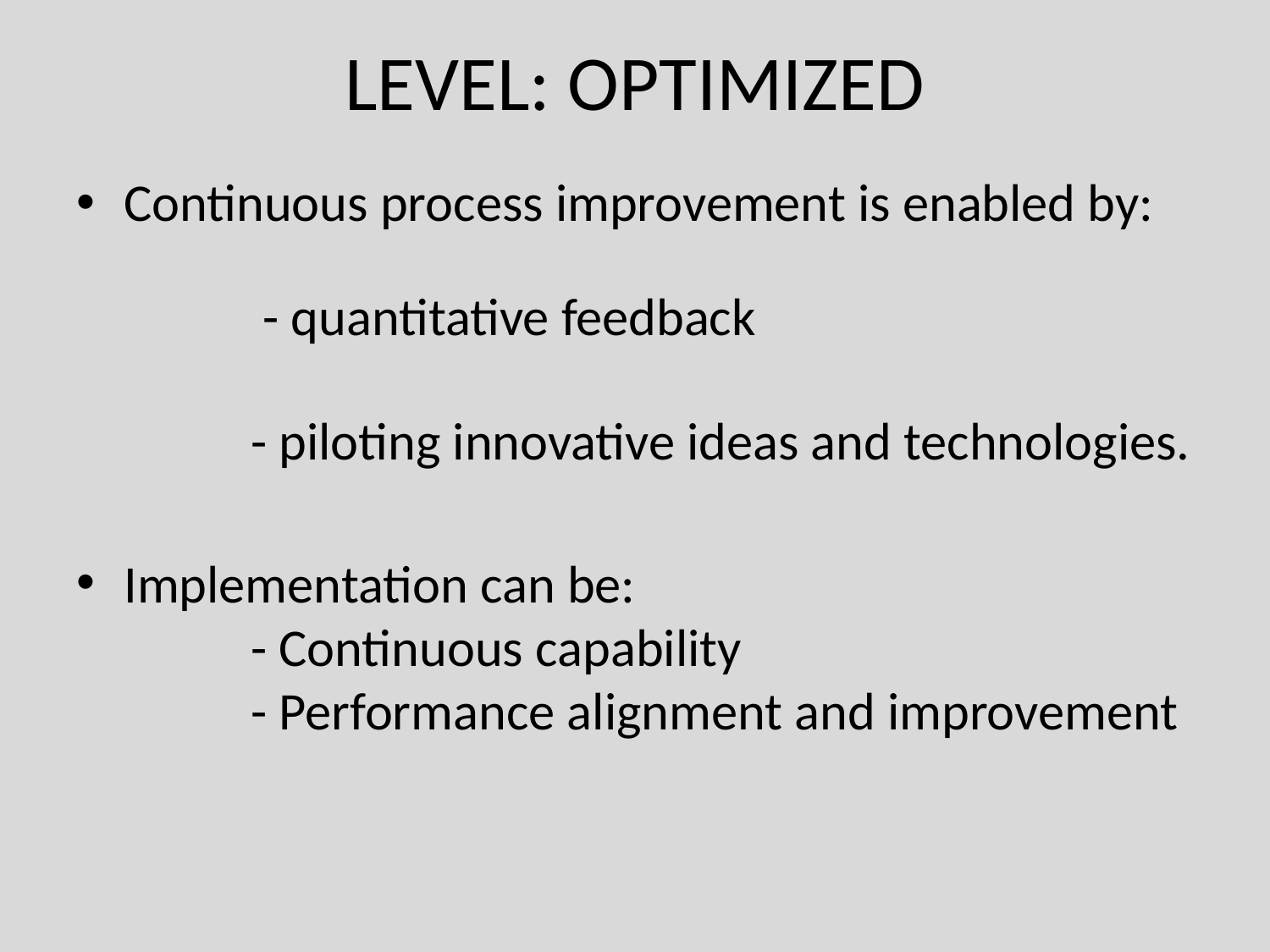

# LEVEL: OPTIMIZED
Continuous process improvement is enabled by:
	 - quantitative feedback
	- piloting innovative ideas and technologies.

Implementation can be:
 	- Continuous capability
 	- Performance alignment and improvement